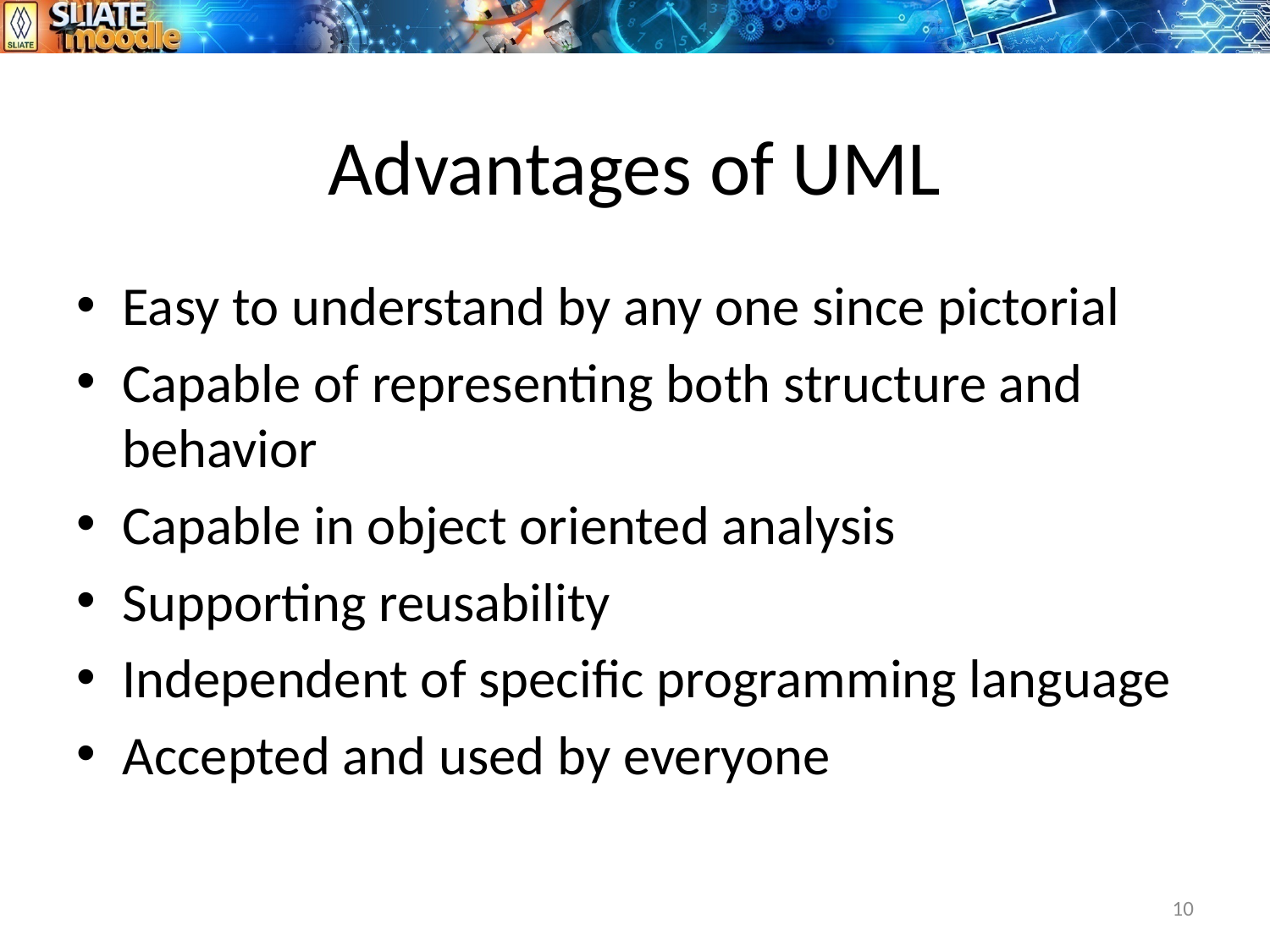

# Advantages of UML
Easy to understand by any one since pictorial
Capable of representing both structure and behavior
Capable in object oriented analysis
Supporting reusability
Independent of specific programming language
Accepted and used by everyone

10